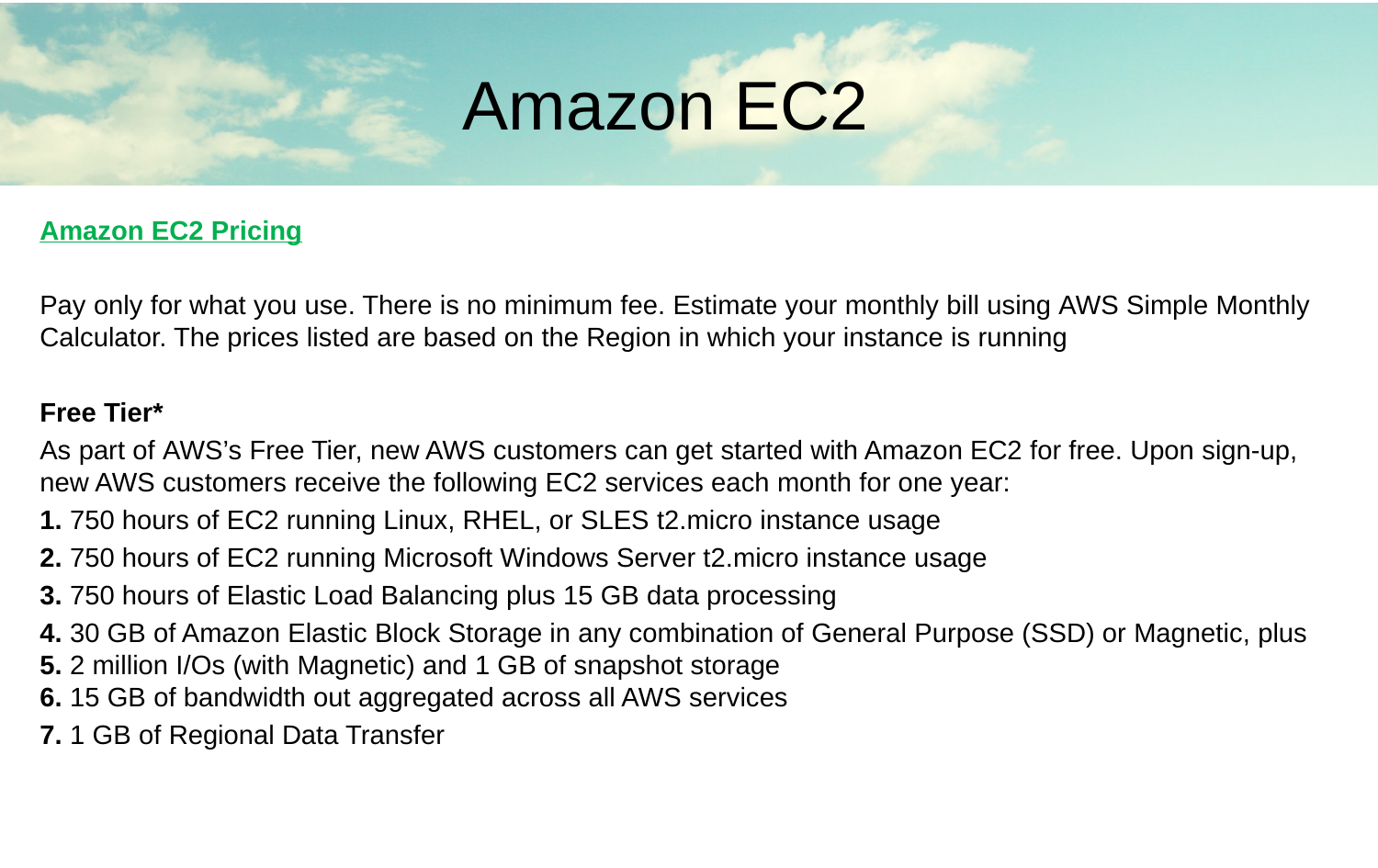

Amazon EC2
Amazon EC2 Pricing

Pay only for what you use. There is no minimum fee. Estimate your monthly bill using AWS Simple Monthly Calculator. The prices listed are based on the Region in which your instance is running

Free Tier*
As part of AWS’s Free Tier, new AWS customers can get started with Amazon EC2 for free. Upon sign-up, new AWS customers receive the following EC2 services each month for one year:
1. 750 hours of EC2 running Linux, RHEL, or SLES t2.micro instance usage
2. 750 hours of EC2 running Microsoft Windows Server t2.micro instance usage
3. 750 hours of Elastic Load Balancing plus 15 GB data processing
4. 30 GB of Amazon Elastic Block Storage in any combination of General Purpose (SSD) or Magnetic, plus 5. 2 million I/Os (with Magnetic) and 1 GB of snapshot storage
6. 15 GB of bandwidth out aggregated across all AWS services
7. 1 GB of Regional Data Transfer